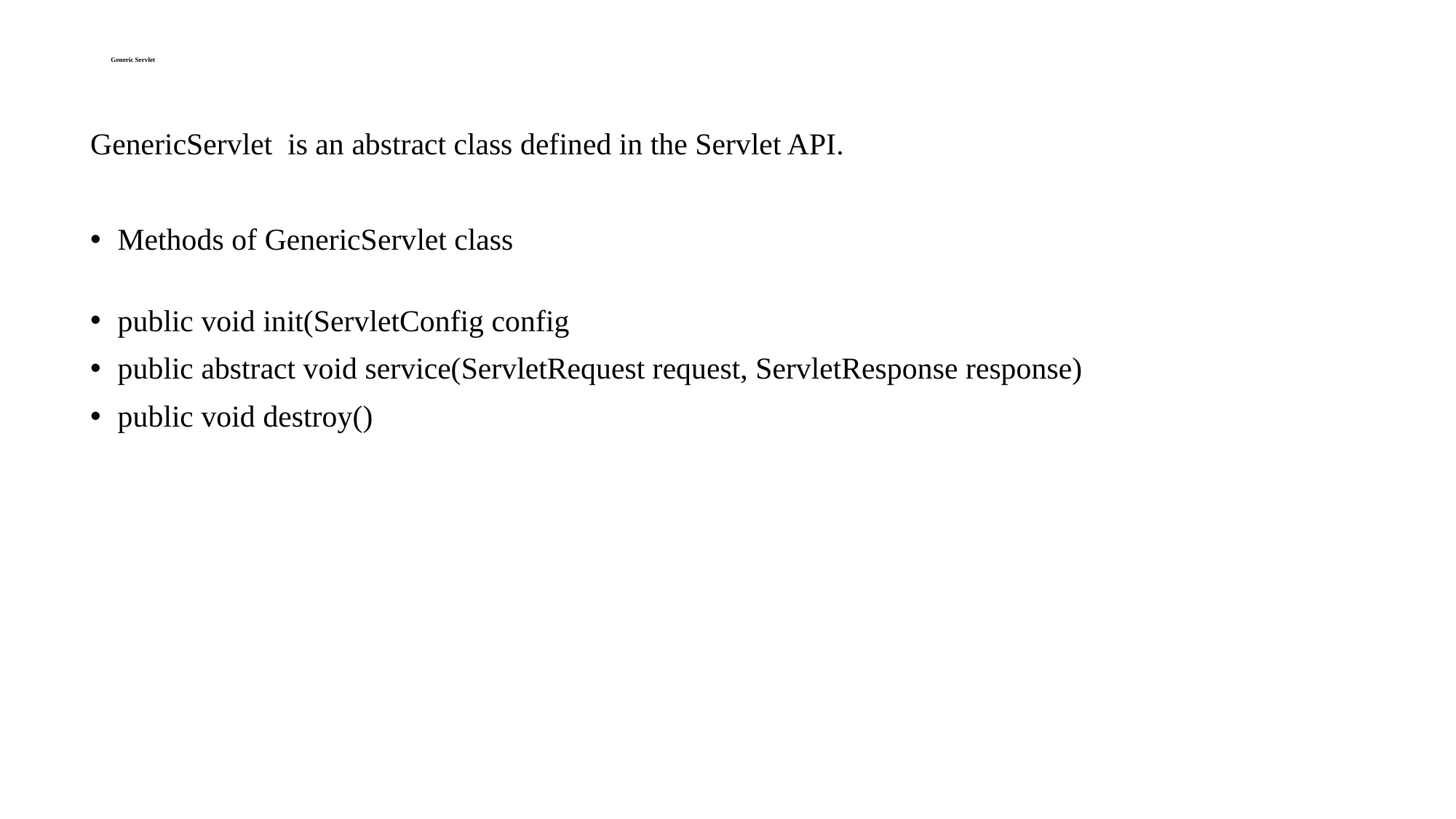

# Generic Servlet
GenericServlet  is an abstract class defined in the Servlet API.

Methods of GenericServlet class
public void init(ServletConfig config
public abstract void service(ServletRequest request, ServletResponse response)
public void destroy()